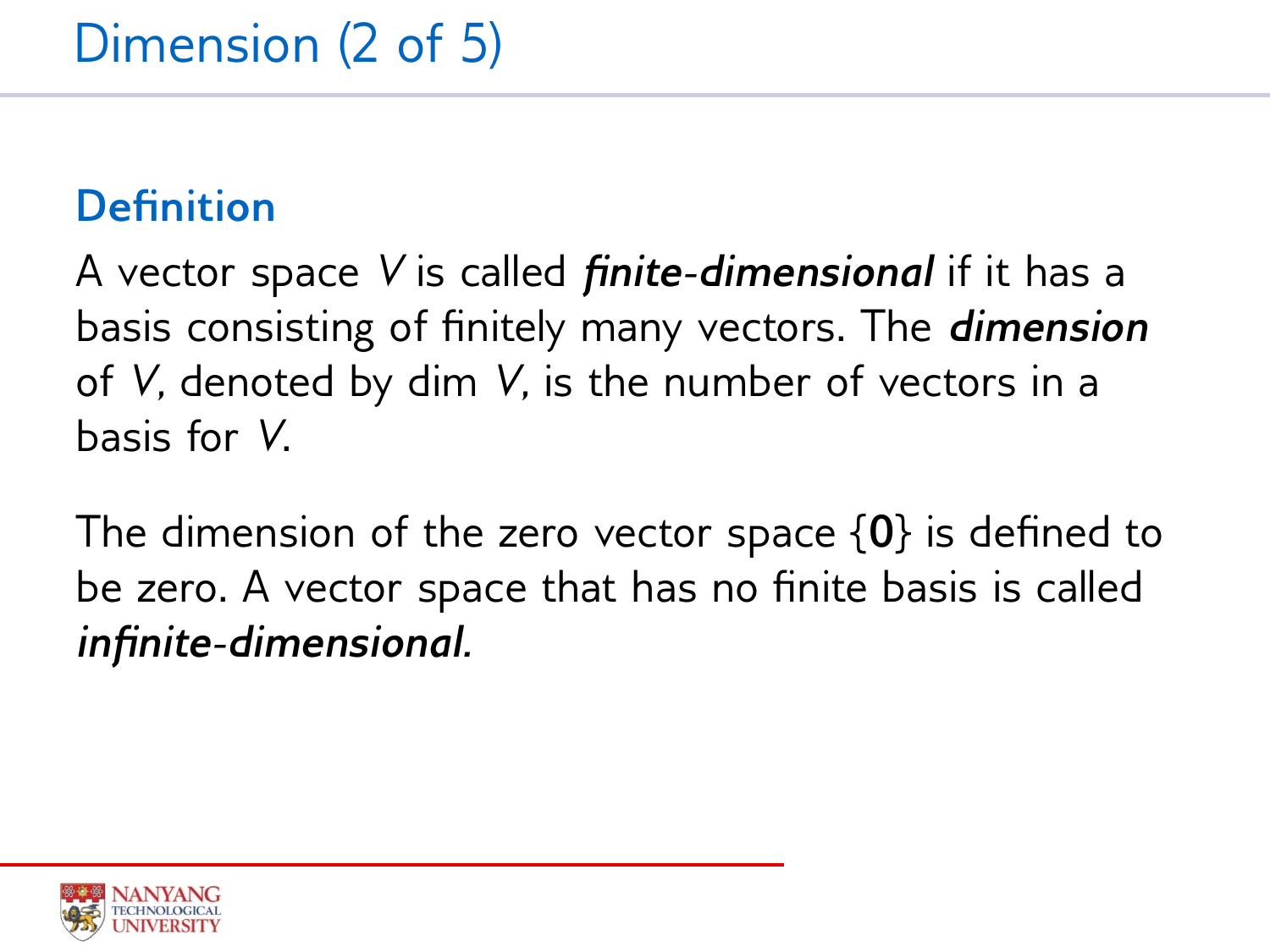

# Dimension (2 of 5)
Definition
A vector space V is called finite-dimensional if it has a basis consisting of finitely many vectors. The dimension of V, denoted by dim V, is the number of vectors in a basis for V.

The dimension of the zero vector space {0} is defined to be zero. A vector space that has no finite basis is called infinite-dimensional.